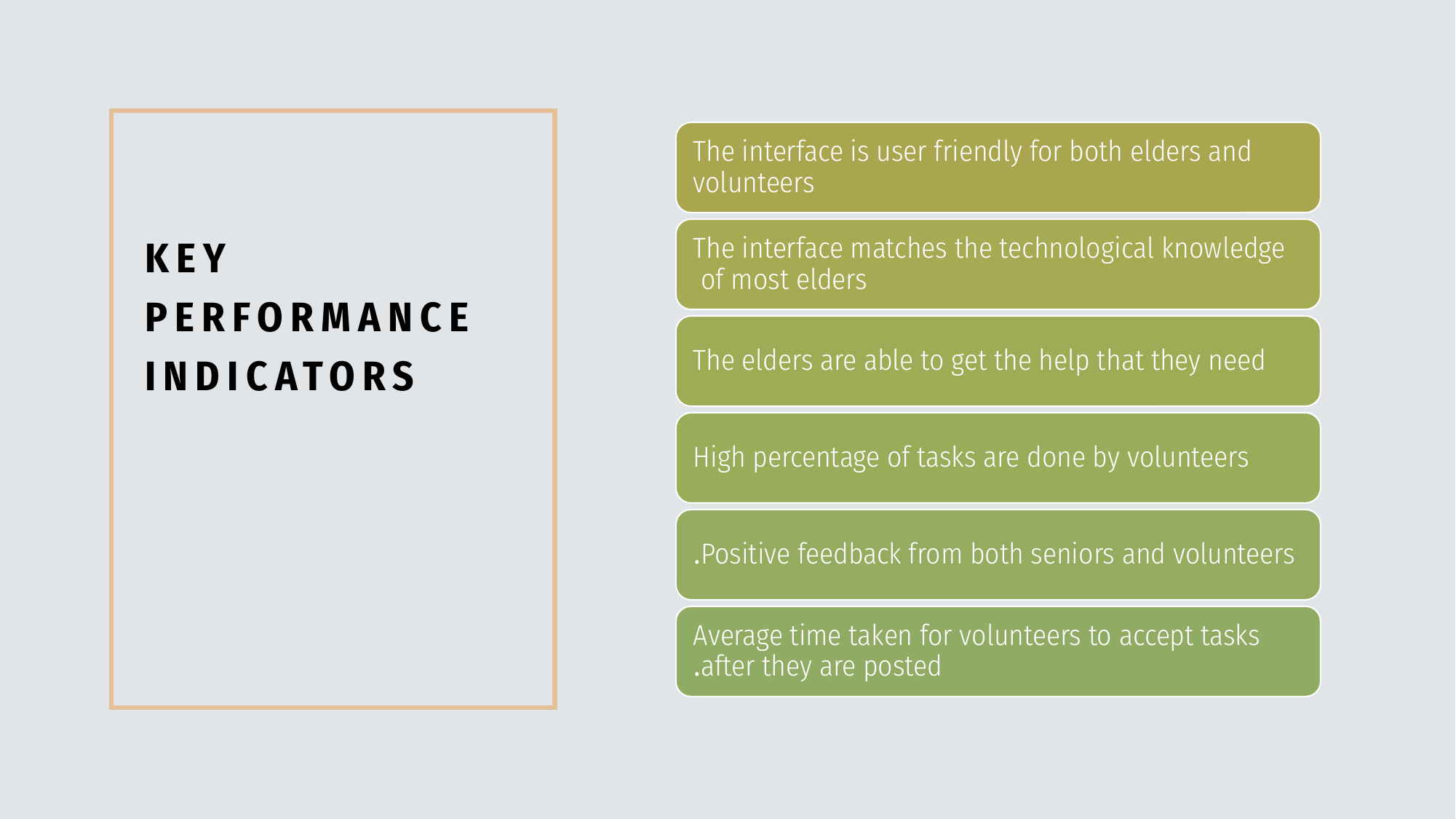

The interface is user friendly for both elders and volunteers
The interface matches the technological knowledge of most elders
The elders are able to get the help that they need
High percentage of tasks are done by volunteers
Positive feedback from both seniors and volunteers.
Average time taken for volunteers to accept tasks after they are posted.

# key performance indicators